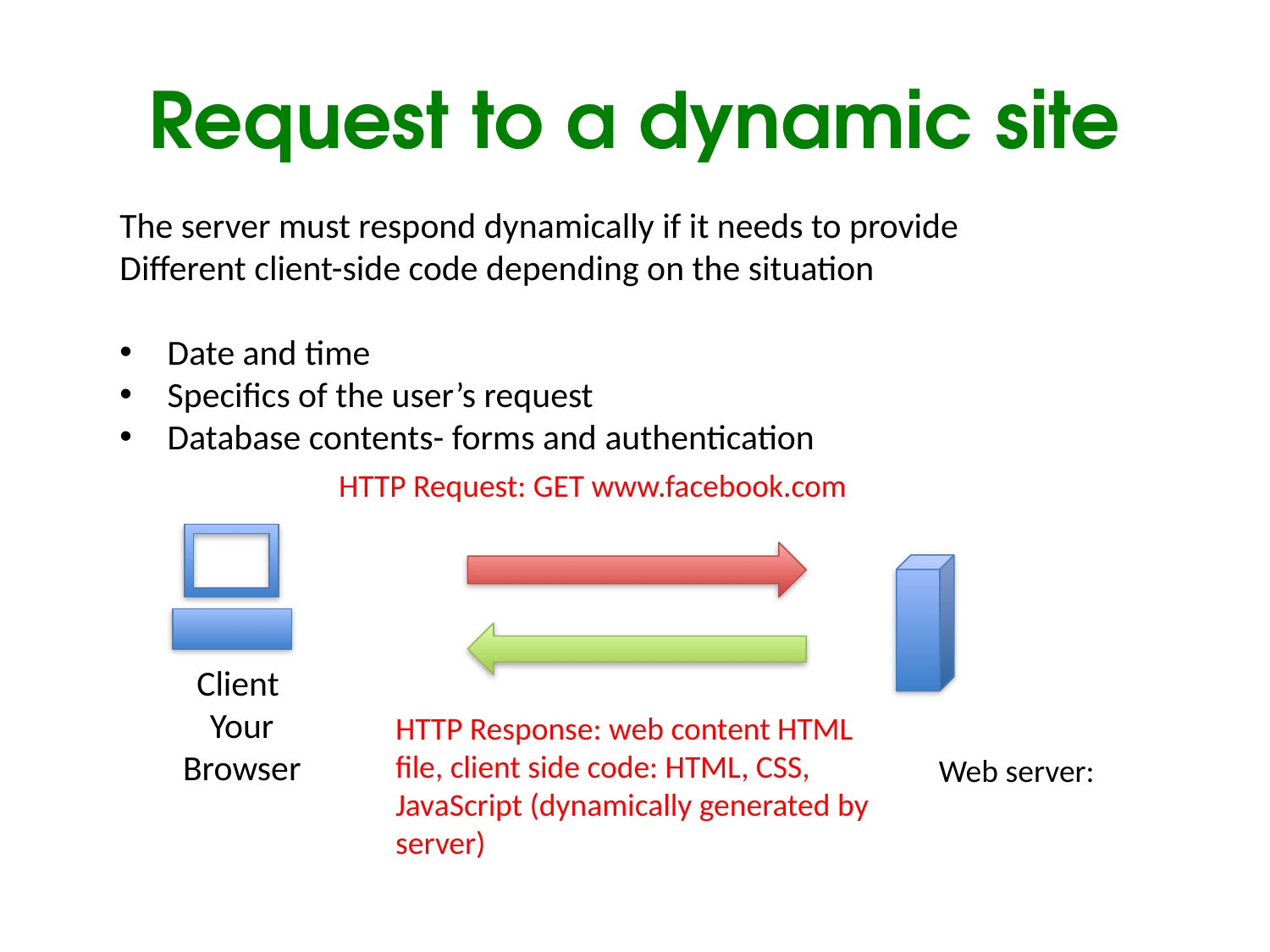

# Request to a dynamic site
The server must respond dynamically if it needs to provide
Different client-side code depending on the situation

Date and time
Specifics of the user’s request
Database contents- forms and authentication

HTTP Request: GET www.facebook.com

Client
Your Browser
HTTP Response: web content HTML file, client side code: HTML, CSS, JavaScript (dynamically generated by server)
Web server: